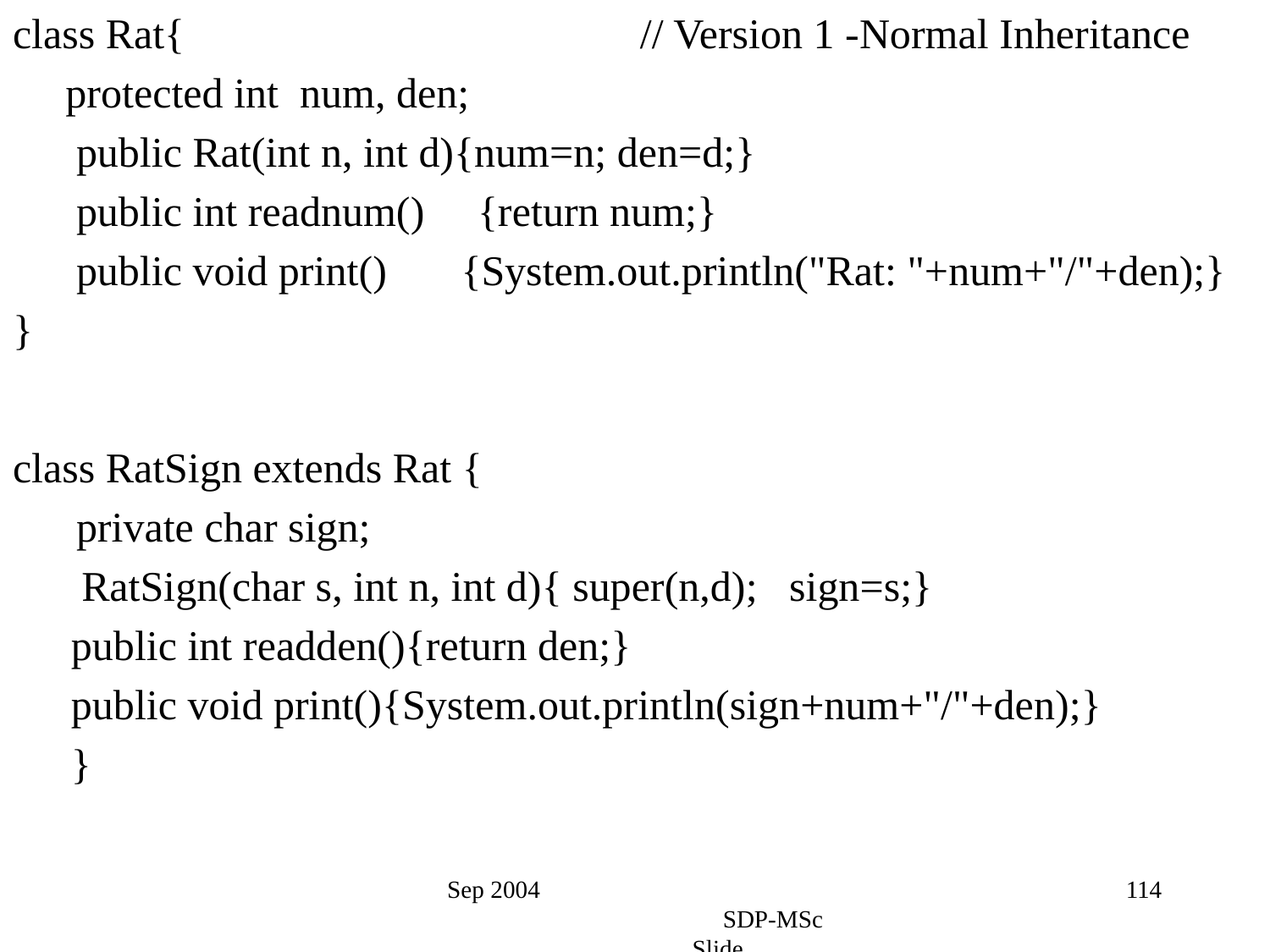

class Rat{                                           // Version 1 -Normal Inheritance
     protected int  num, den;
      public Rat(int n, int d){num=n; den=d;}
      public int readnum()     {return num;}
      public void print()       {System.out.println("Rat: "+num+"/"+den);}
}

class RatSign extends Rat {
      private char sign;
	  RatSign(char s, int n, int d){ super(n,d);   sign=s;}
	 public int readden(){return den;}
	 public void print(){System.out.println(sign+num+"/"+den);}
	 }

Sep 2004                                                                                            SDP-MSc                             Slide
114